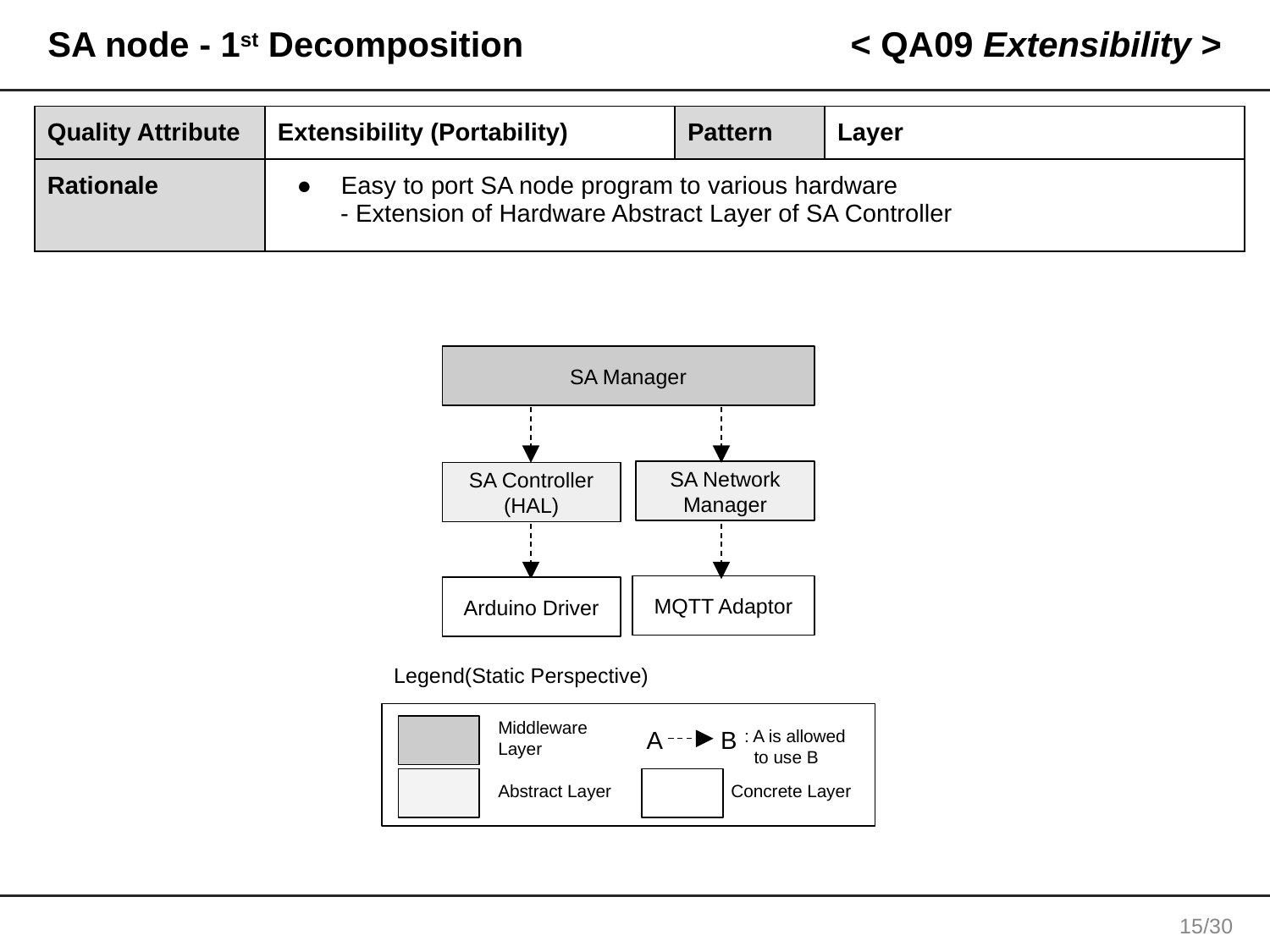

# SA node - 1st Decomposition
< QA09 Extensibility >
| Quality Attribute | Extensibility (Portability) | Pattern | Layer |
| --- | --- | --- | --- |
| Rationale | Easy to port SA node program to various hardware - Extension of Hardware Abstract Layer of SA Controller |  |  |

SA Manager

SA Network
Manager

SA Controller
(HAL)
MQTT Adaptor
Arduino Driver
Legend(Static Perspective)

Middleware Layer
A
B
: A is allowed
  to use B

Abstract Layer
Concrete Layer

15/30